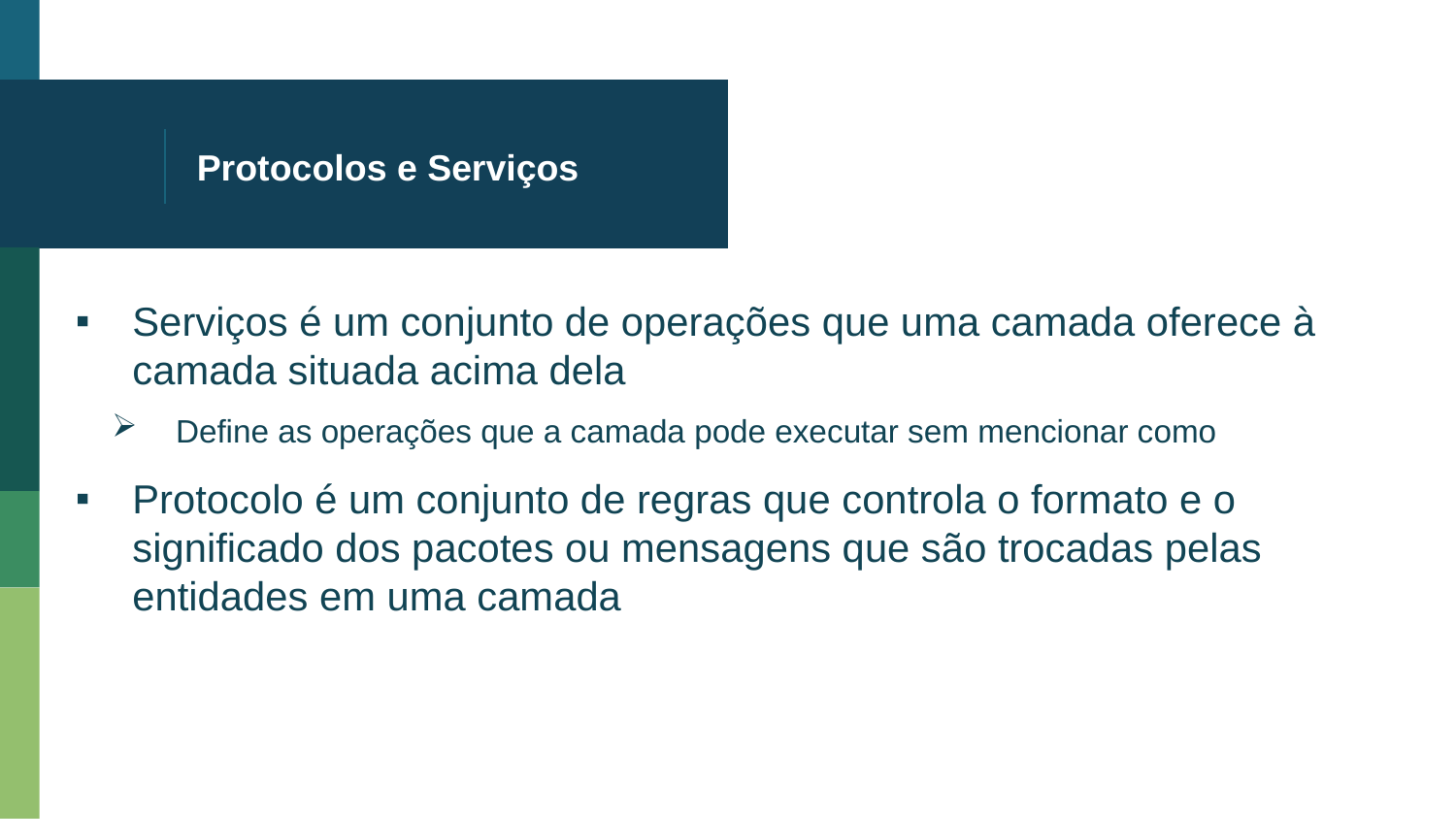

# Protocolos e Serviços
Serviços é um conjunto de operações que uma camada oferece à camada situada acima dela
Define as operações que a camada pode executar sem mencionar como
Protocolo é um conjunto de regras que controla o formato e o significado dos pacotes ou mensagens que são trocadas pelas entidades em uma camada